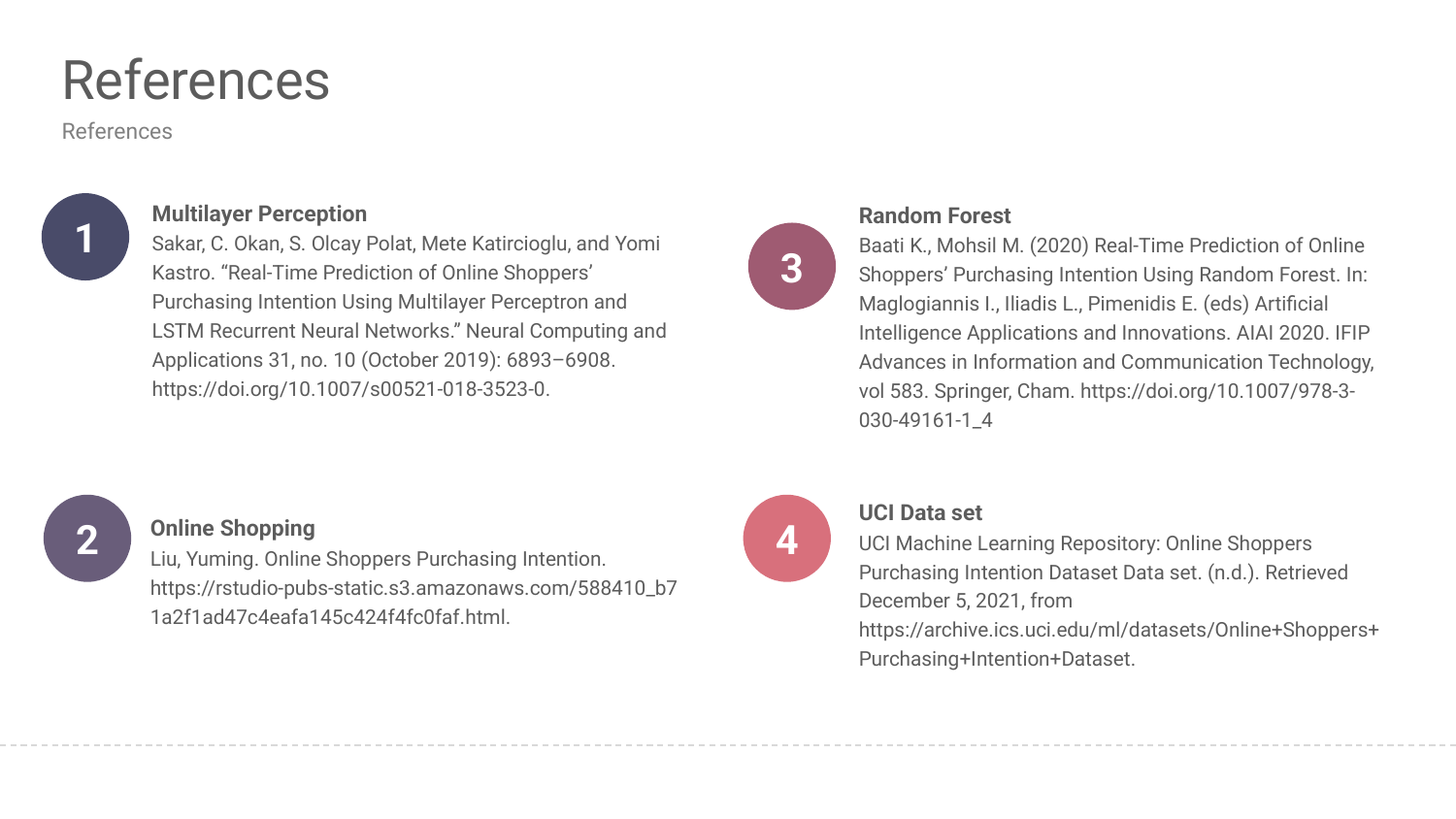

# References
References
1
Multilayer Perception
Sakar, C. Okan, S. Olcay Polat, Mete Katircioglu, and Yomi Kastro. “Real-Time Prediction of Online Shoppers’ Purchasing Intention Using Multilayer Perceptron and LSTM Recurrent Neural Networks.” Neural Computing and Applications 31, no. 10 (October 2019): 6893–6908. https://doi.org/10.1007/s00521-018-3523-0.
Random Forest
Baati K., Mohsil M. (2020) Real-Time Prediction of Online Shoppers’ Purchasing Intention Using Random Forest. In: Maglogiannis I., Iliadis L., Pimenidis E. (eds) Artificial Intelligence Applications and Innovations. AIAI 2020. IFIP Advances in Information and Communication Technology, vol 583. Springer, Cham. https://doi.org/10.1007/978-3-030-49161-1_4
3
UCI Data set
UCI Machine Learning Repository: Online Shoppers Purchasing Intention Dataset Data set. (n.d.). Retrieved December 5, 2021, from https://archive.ics.uci.edu/ml/datasets/Online+Shoppers+Purchasing+Intention+Dataset.
2
Online Shopping
Liu, Yuming. Online Shoppers Purchasing Intention. https://rstudio-pubs-static.s3.amazonaws.com/588410_b71a2f1ad47c4eafa145c424f4fc0faf.html.
4